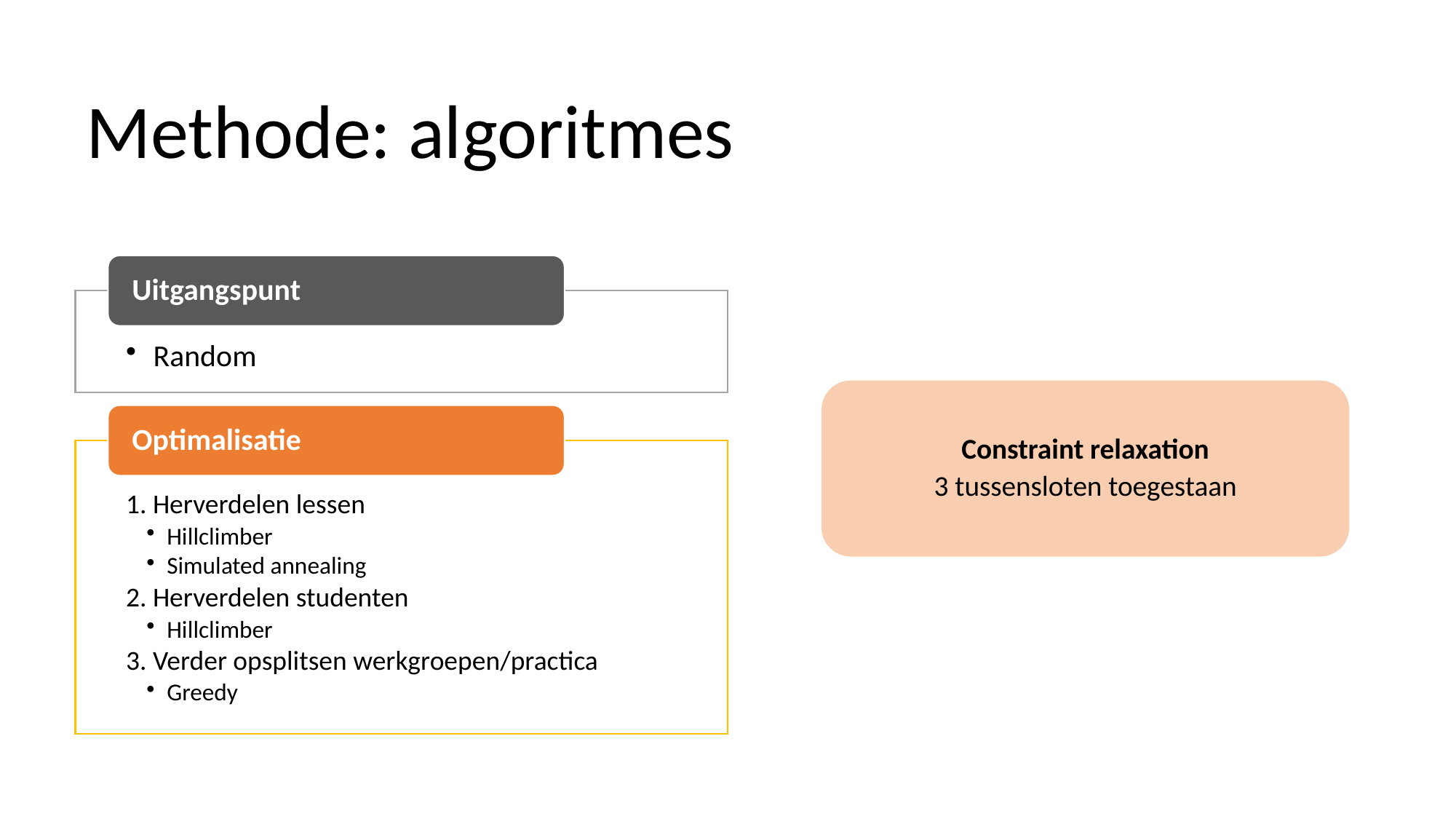

# Methode: algoritmes
Random
Uitgangspunt
 Herverdelen lessen
Hillclimber
Simulated annealing
 Herverdelen studenten
Hillclimber
 Verder opsplitsen werkgroepen/practica
Greedy
Optimalisatie

Constraint relaxation
3 tussensloten toegestaan